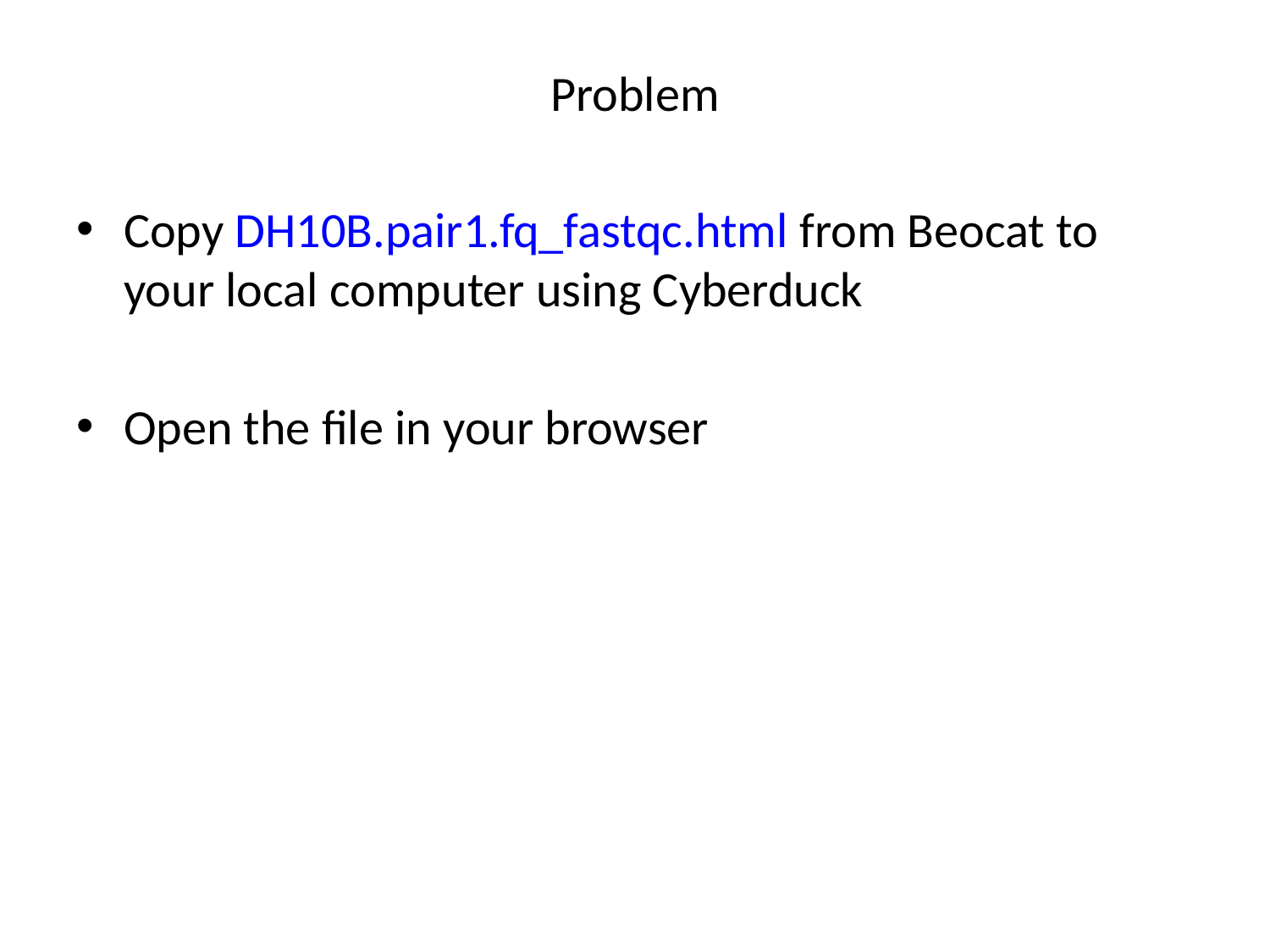

# Problem
Copy DH10B.pair1.fq_fastqc.html from Beocat to your local computer using Cyberduck

Open the file in your browser